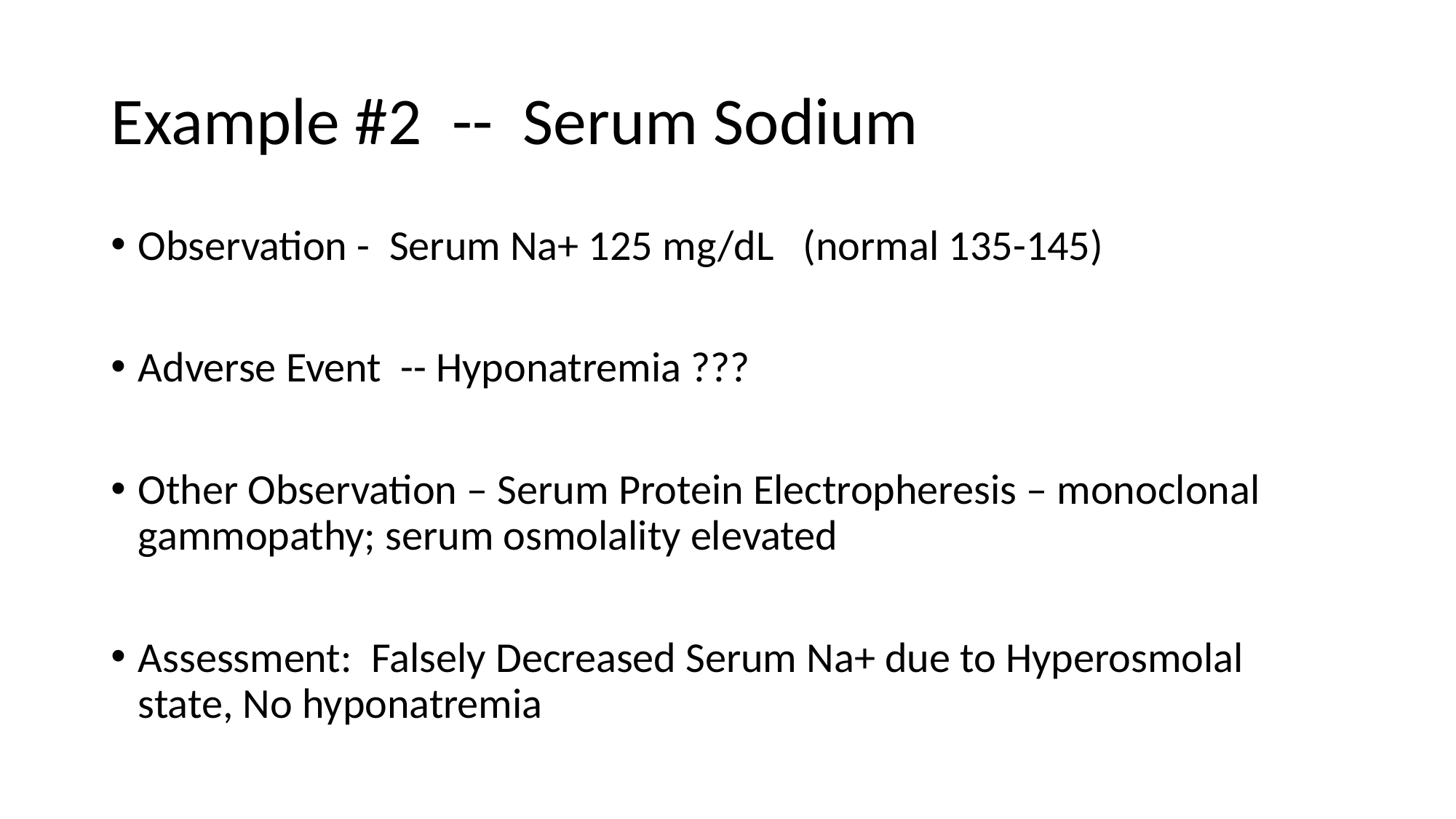

# Example #2  --  Serum Sodium
Observation -  Serum Na+ 125 mg/dL   (normal 135-145)

Adverse Event  -- Hyponatremia ???

Other Observation – Serum Protein Electropheresis – monoclonal gammopathy; serum osmolality elevated

Assessment:  Falsely Decreased Serum Na+ due to Hyperosmolal state, No hyponatremia